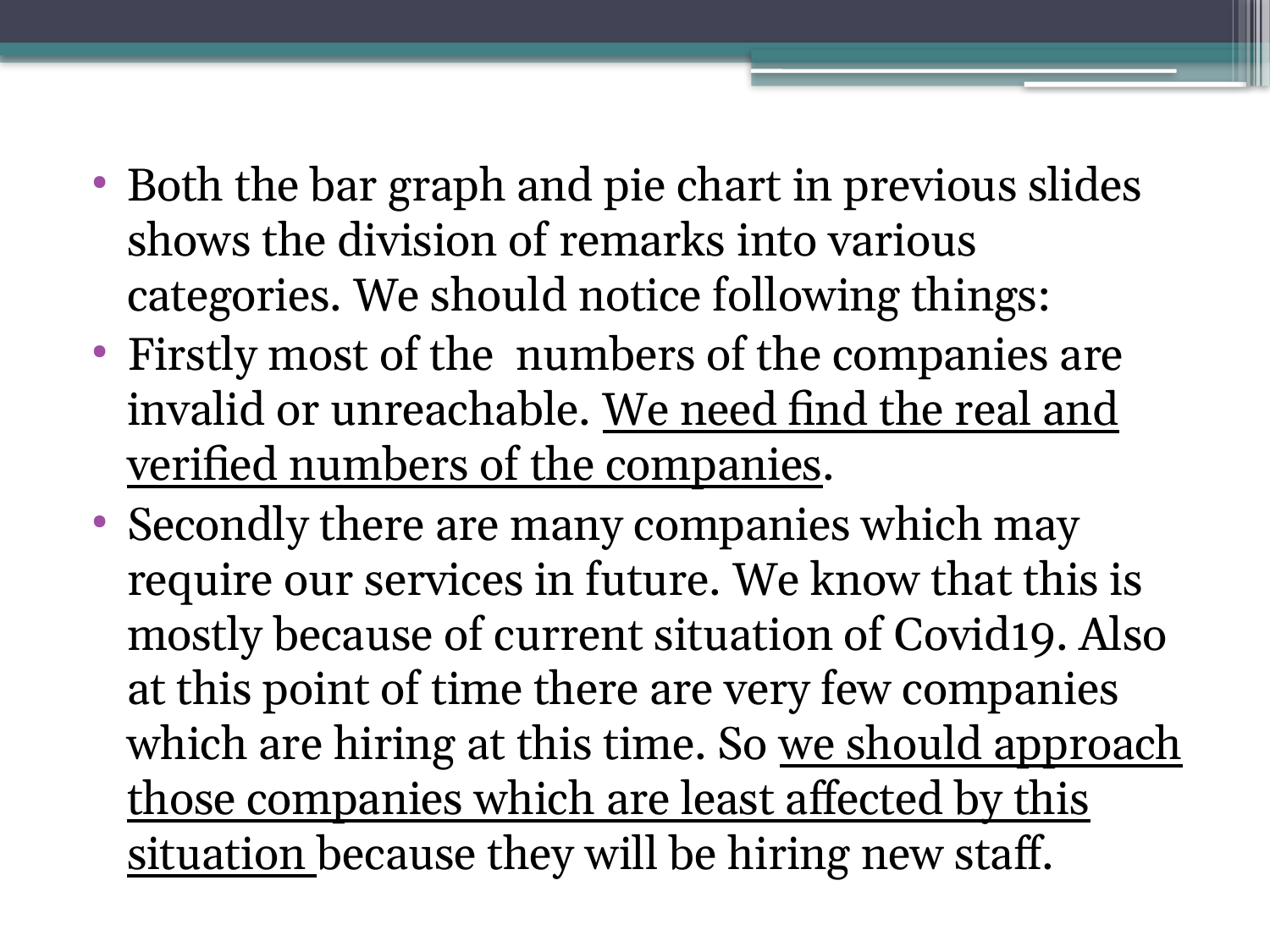

Both the bar graph and pie chart in previous slides shows the division of remarks into various categories. We should notice following things:
Firstly most of the  numbers of the companies are invalid or unreachable. We need find the real and verified numbers of the companies.
Secondly there are many companies which may require our services in future. We know that this is mostly because of current situation of Covid19. Also at this point of time there are very few companies which are hiring at this time. So we should approach those companies which are least affected by this situation because they will be hiring new staff.